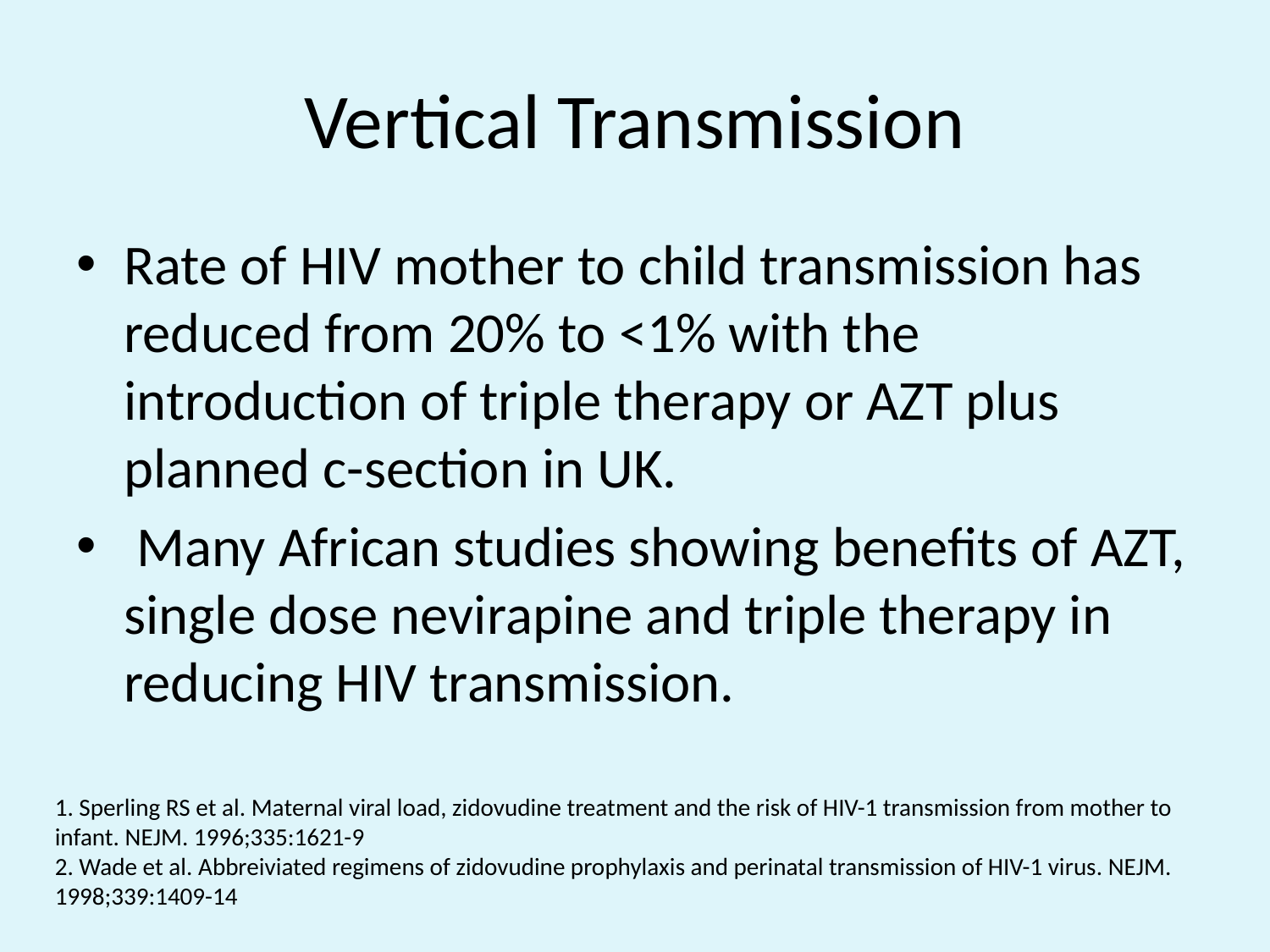

# Vertical Transmission
Rate of HIV mother to child transmission has reduced from 20% to <1% with the introduction of triple therapy or AZT plus planned c-section in UK.
 Many African studies showing benefits of AZT, single dose nevirapine and triple therapy in reducing HIV transmission.

1. Sperling RS et al. Maternal viral load, zidovudine treatment and the risk of HIV-1 transmission from mother to infant. NEJM. 1996;335:1621-9
2. Wade et al. Abbreiviated regimens of zidovudine prophylaxis and perinatal transmission of HIV-1 virus. NEJM. 1998;339:1409-14